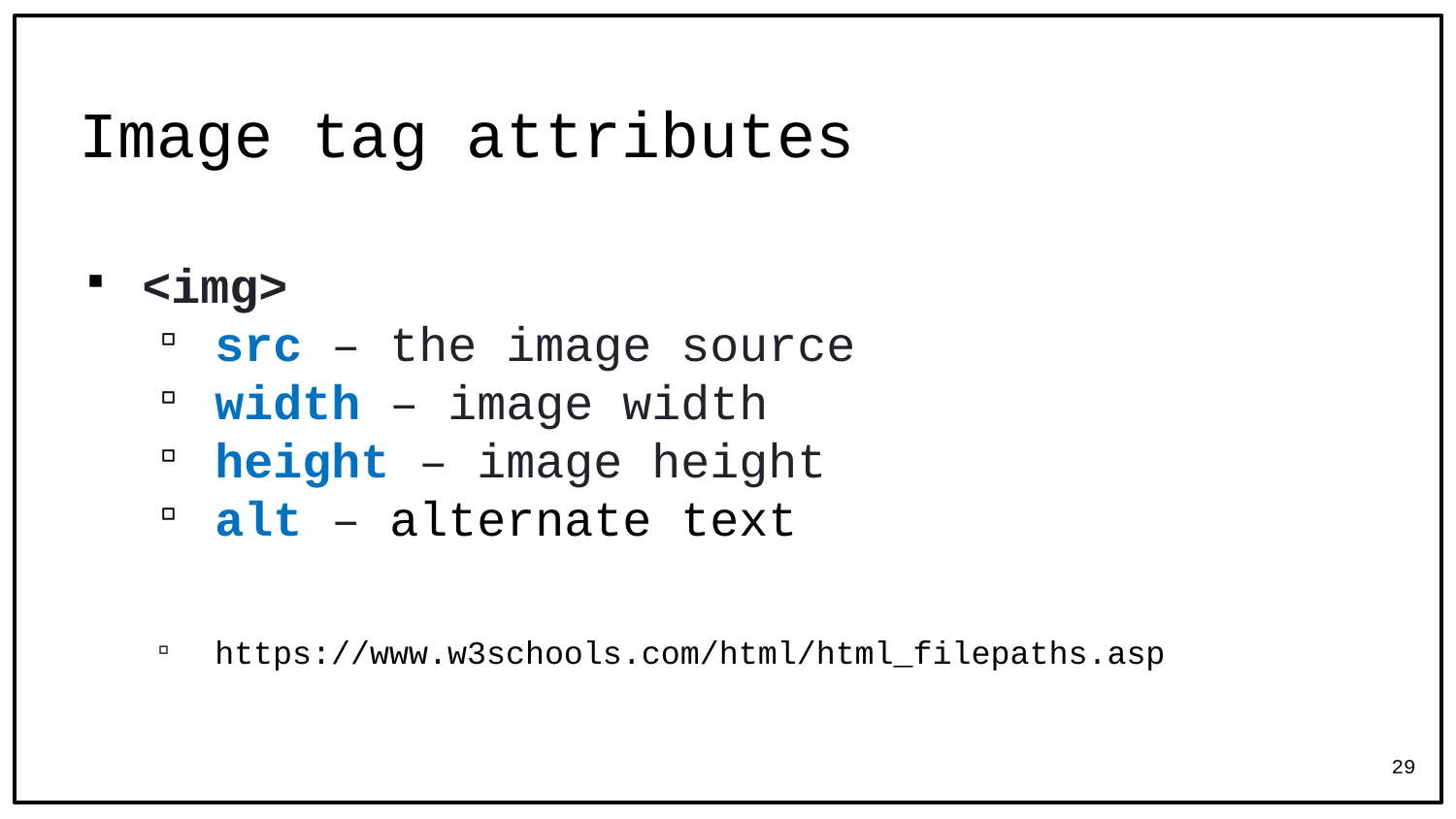

# Image tag attributes

<img>
src – the image source
width – image width
height – image height
alt – alternate text

https://www.w3schools.com/html/html_filepaths.asp
29